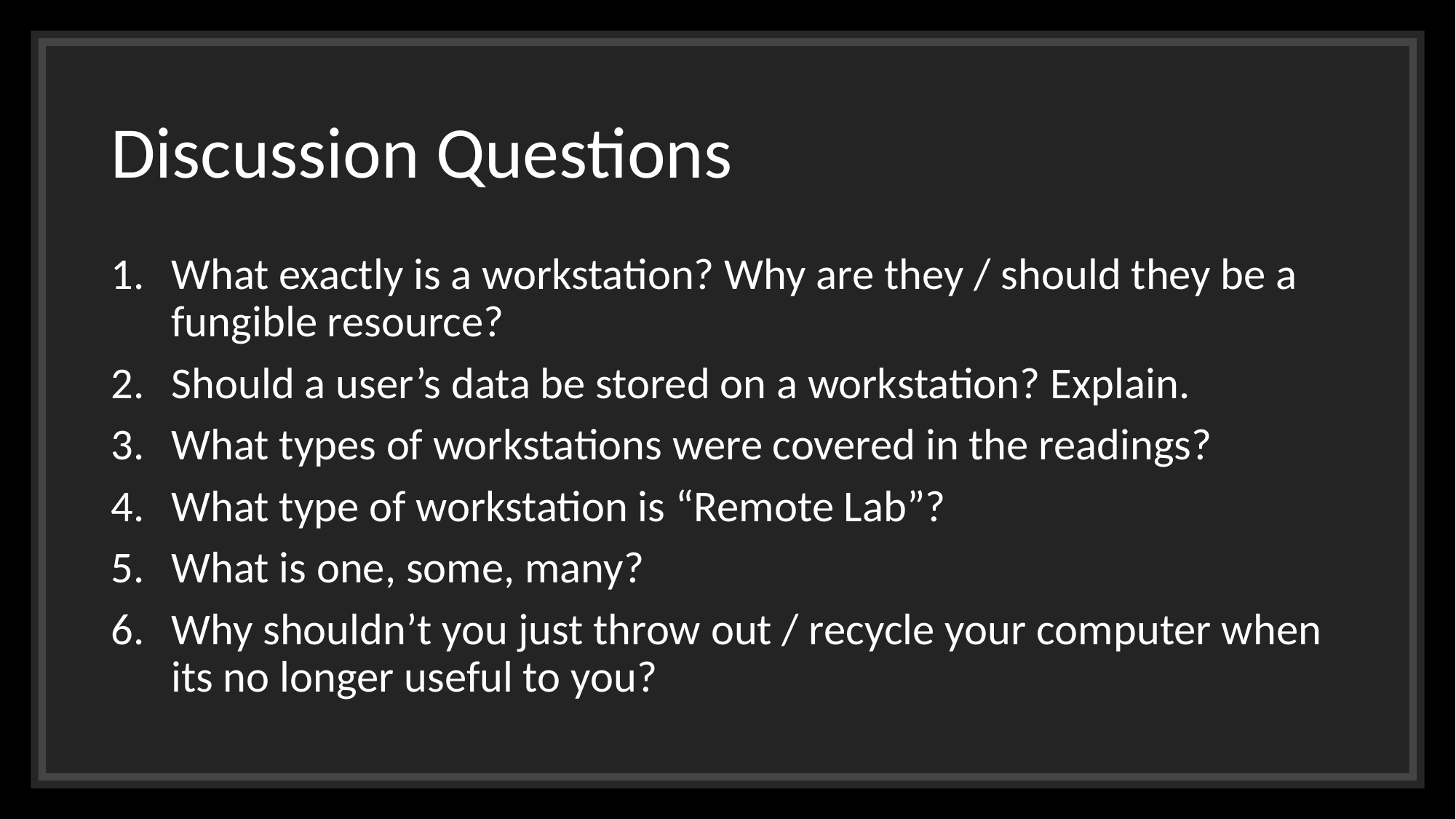

# Discussion Questions
What exactly is a workstation? Why are they / should they be a fungible resource?
Should a user’s data be stored on a workstation? Explain.
What types of workstations were covered in the readings?
What type of workstation is “Remote Lab”?
What is one, some, many?
Why shouldn’t you just throw out / recycle your computer when its no longer useful to you?